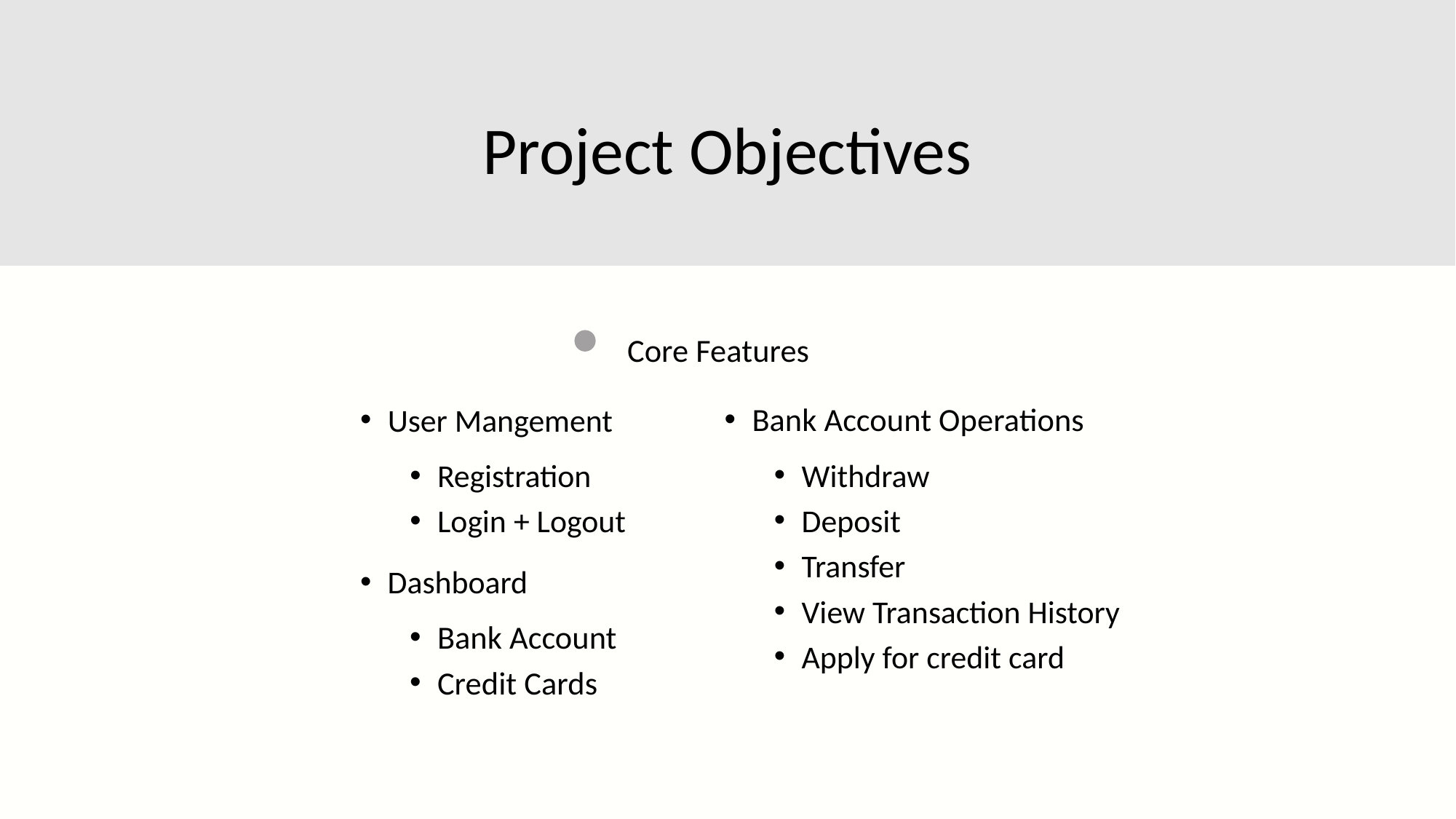

Project Objectives
Core Features

Bank Account Operations
User Mangement
Withdraw
Deposit
Transfer
View Transaction History
Apply for credit card
Registration
Login + Logout
Dashboard
Bank Account
Credit Cards